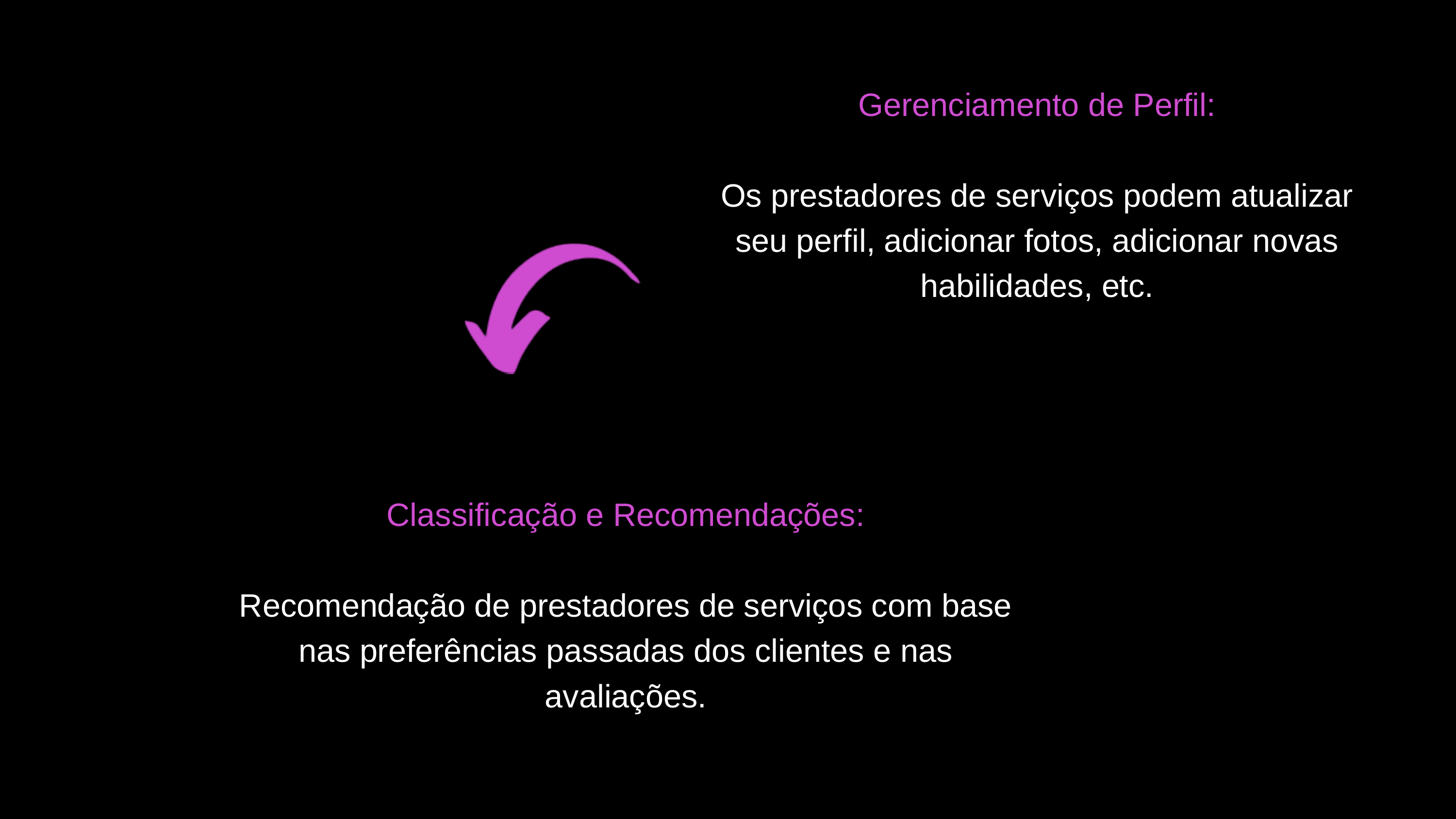

Gerenciamento de Perfil:

Os prestadores de serviços podem atualizar seu perfil, adicionar fotos, adicionar novas habilidades, etc.

Classificação e Recomendações:

Recomendação de prestadores de serviços com base nas preferências passadas dos clientes e nas avaliações.